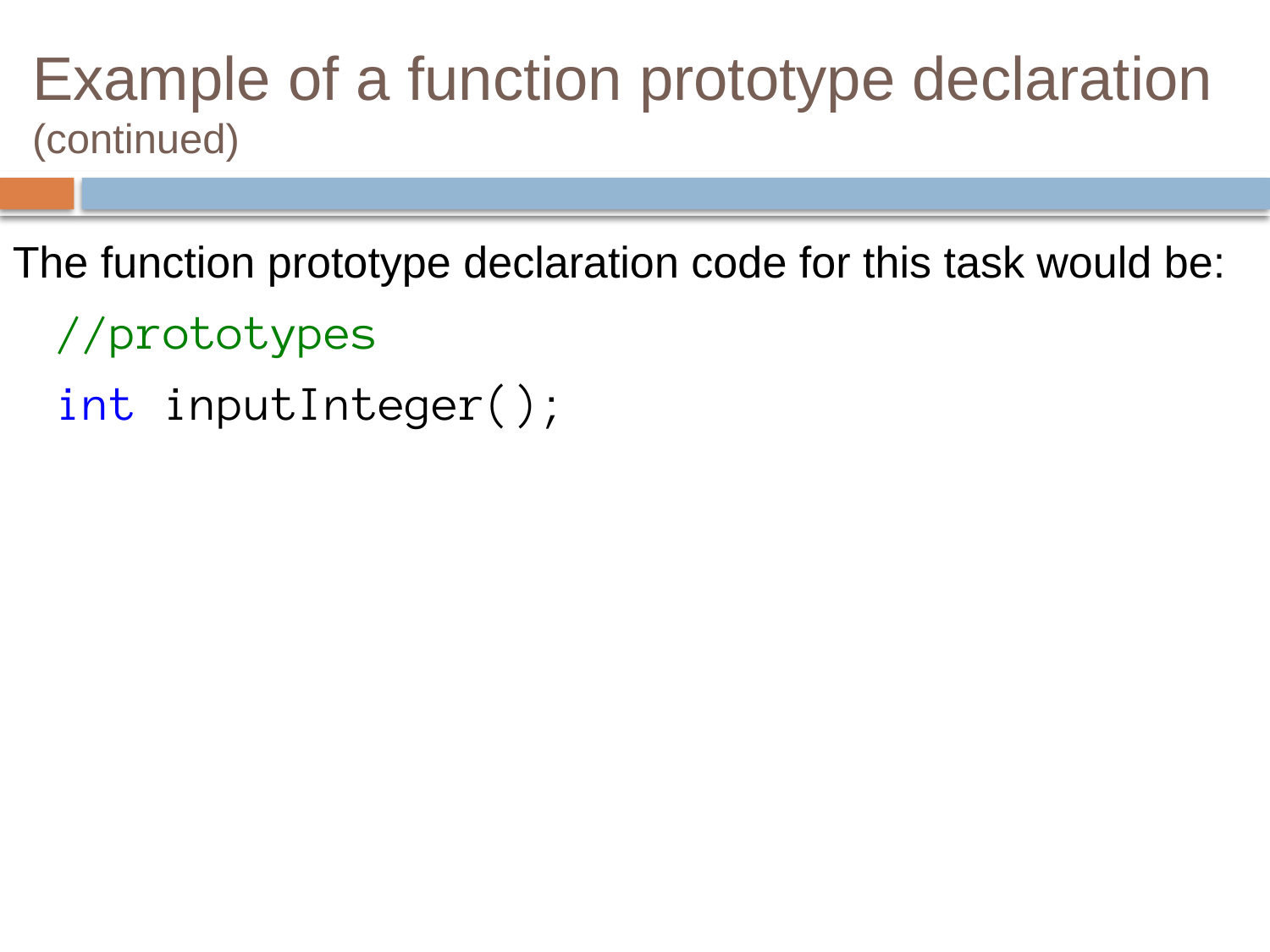

# Example of a function prototype declaration (continued)
The function prototype declaration code for this task would be:
	//prototypes
	int inputInteger();